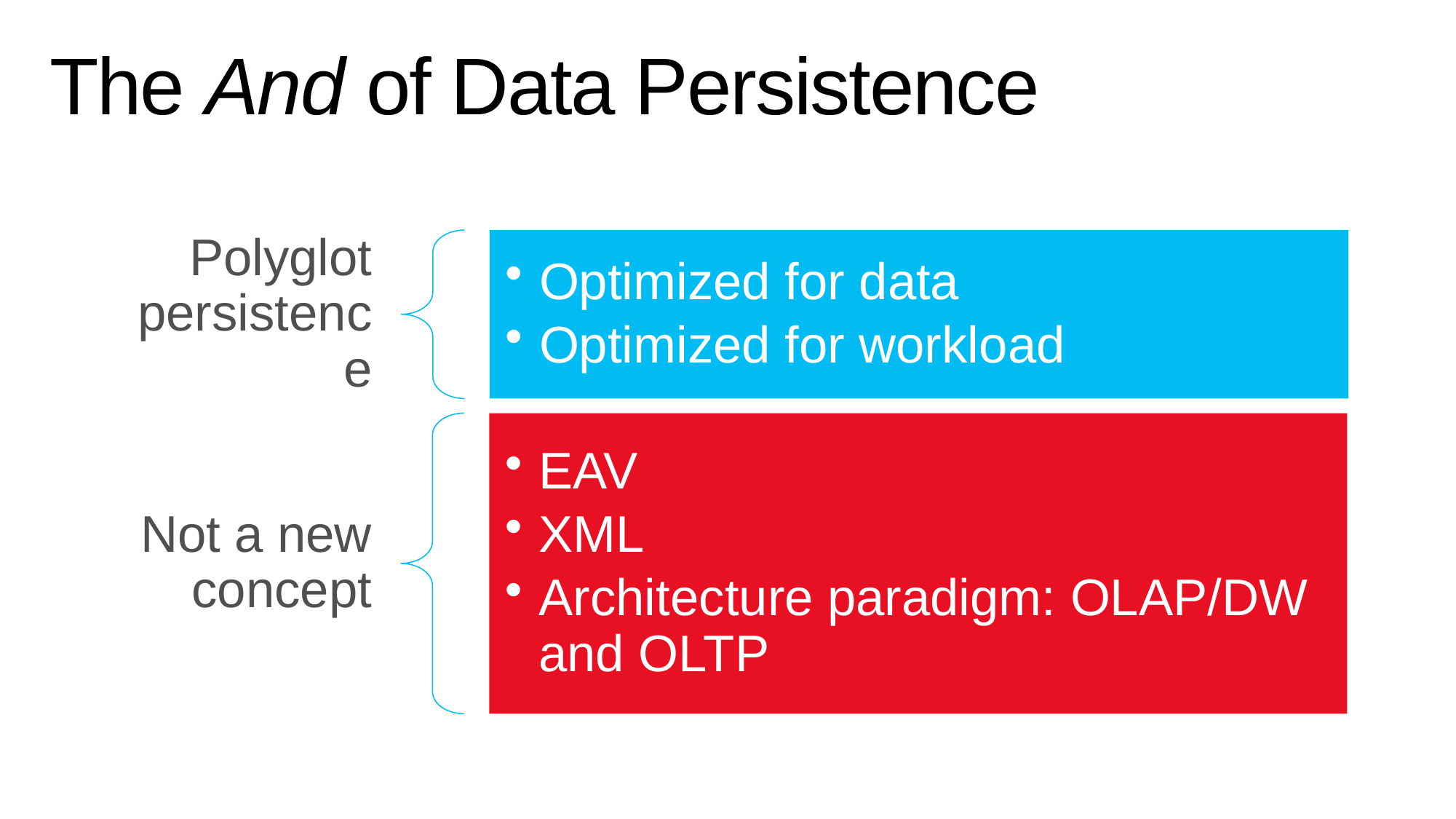

# The And of Data Persistence
Polyglot persistence
Optimized for data
Optimized for workload
Not a new concept
EAV
XML
Architecture paradigm: OLAP/DW and OLTP